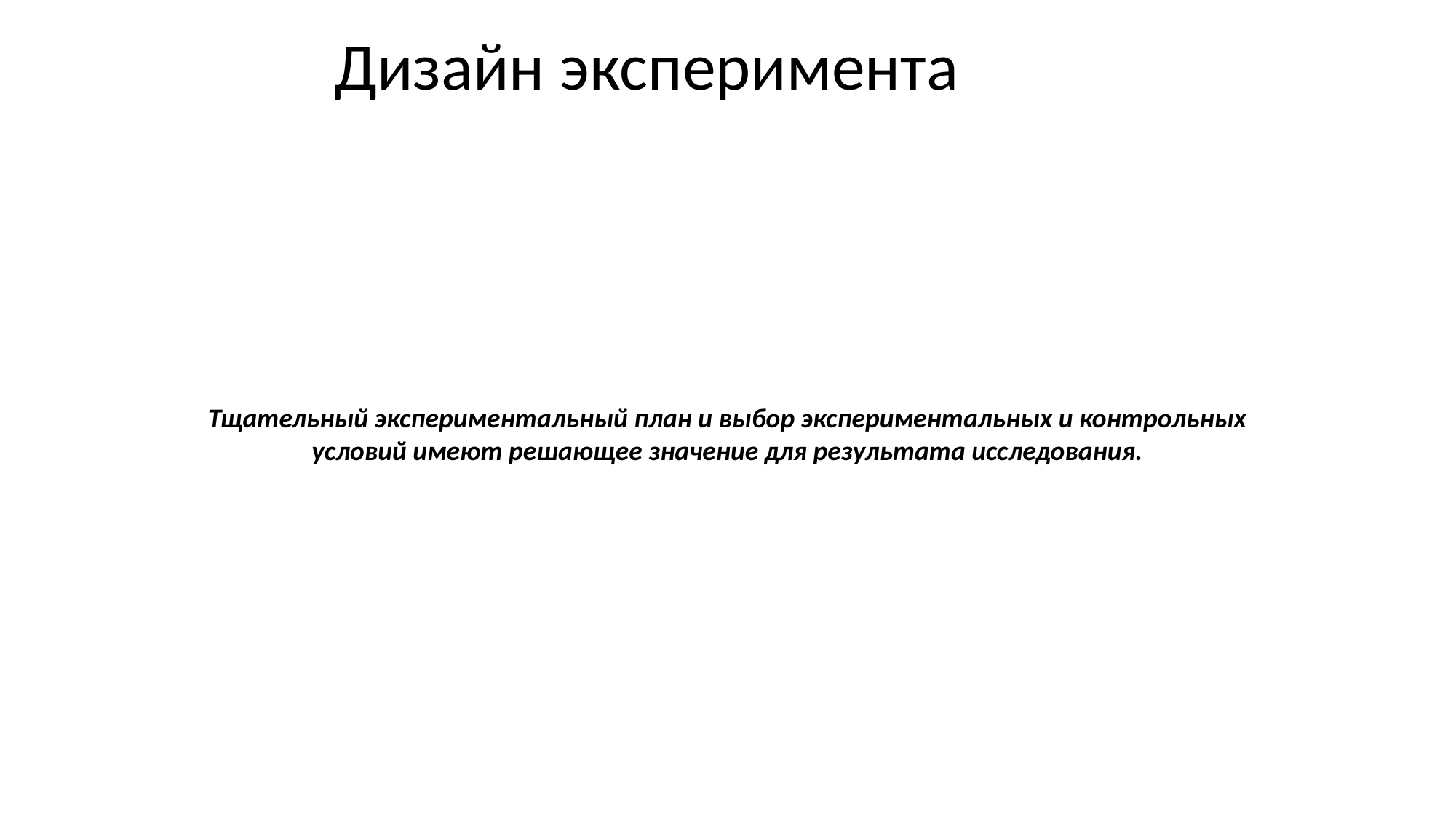

# Дизайн эксперимента
Тщательный экспериментальный план и выбор экспериментальных и контрольных условий имеют решающее значение для результата исследования.